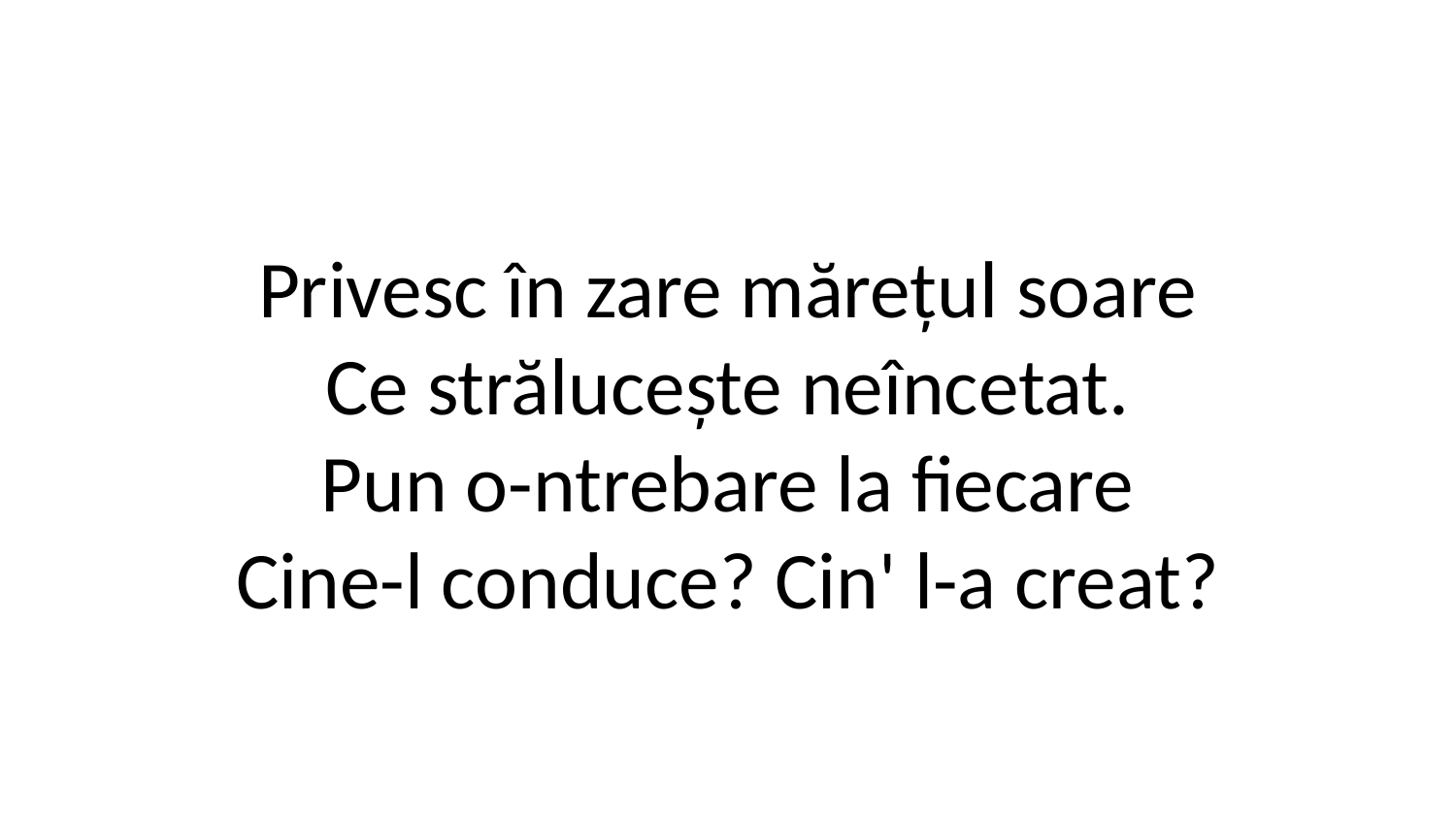

Privesc în zare mărețul soare
Ce strălucește neîncetat.
Pun o-ntrebare la fiecare
Cine-l conduce? Cin' l-a creat?